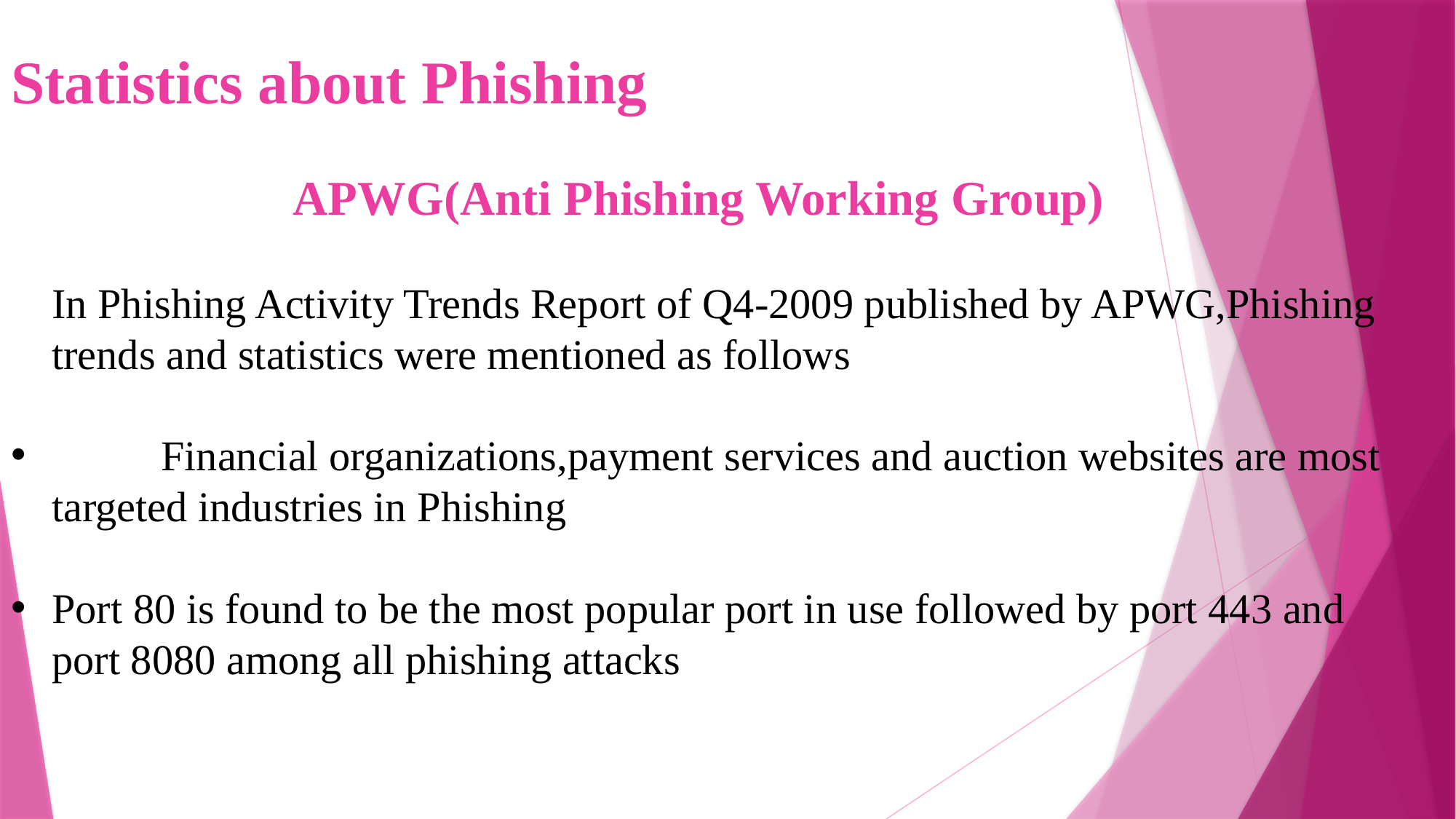

Statistics about Phishing

APWG(Anti Phishing Working Group)

	In Phishing Activity Trends Report of Q4-2009 published by APWG,Phishing trends and statistics were mentioned as follows

	Financial organizations,payment services and auction websites are most targeted industries in Phishing

Port 80 is found to be the most popular port in use followed by port 443 and port 8080 among all phishing attacks